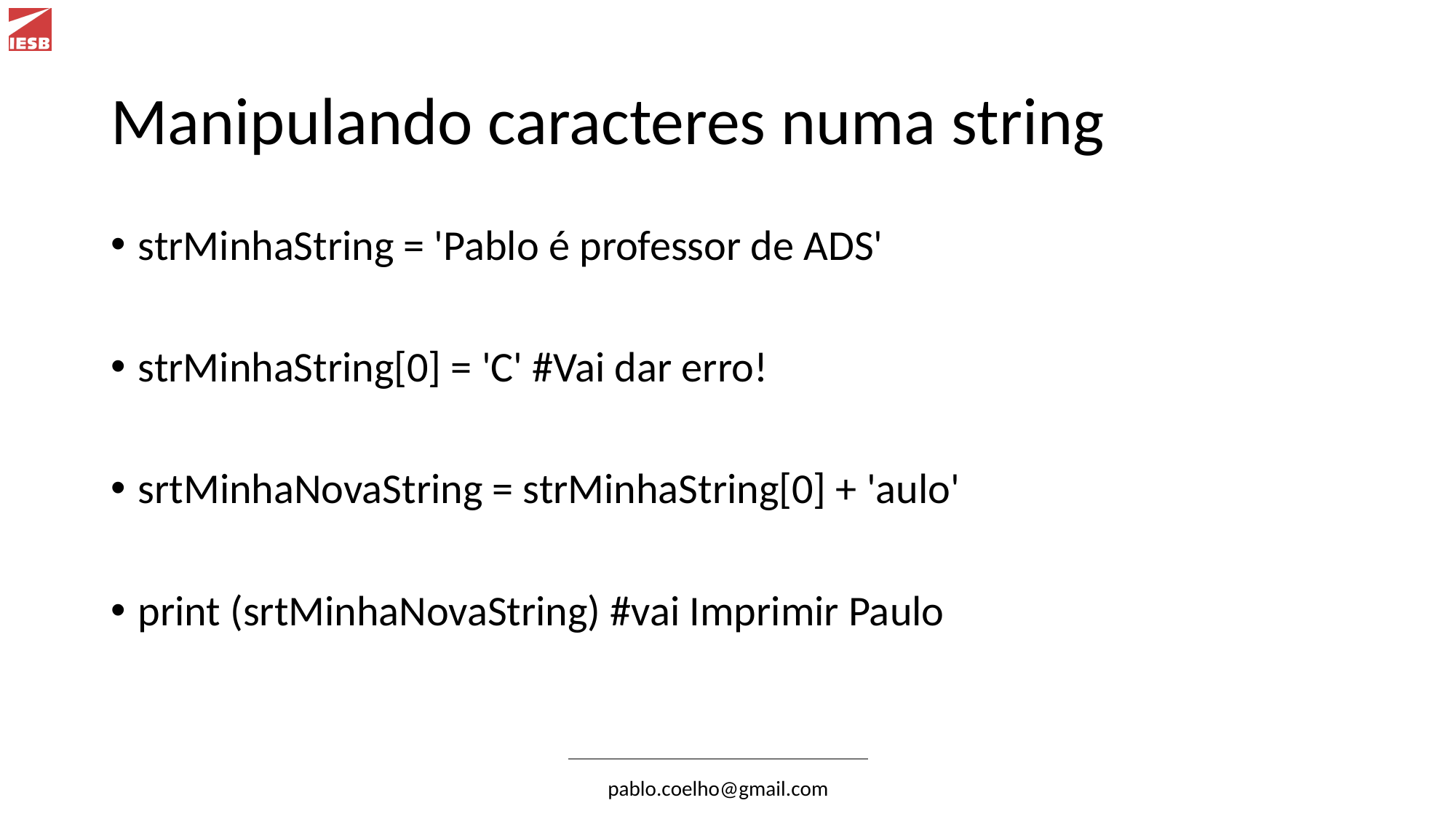

# Manipulando caracteres numa string
strMinhaString = 'Pablo é professor de ADS'

strMinhaString[0] = 'C' #Vai dar erro!

srtMinhaNovaString = strMinhaString[0] + 'aulo'

print (srtMinhaNovaString) #vai Imprimir Paulo